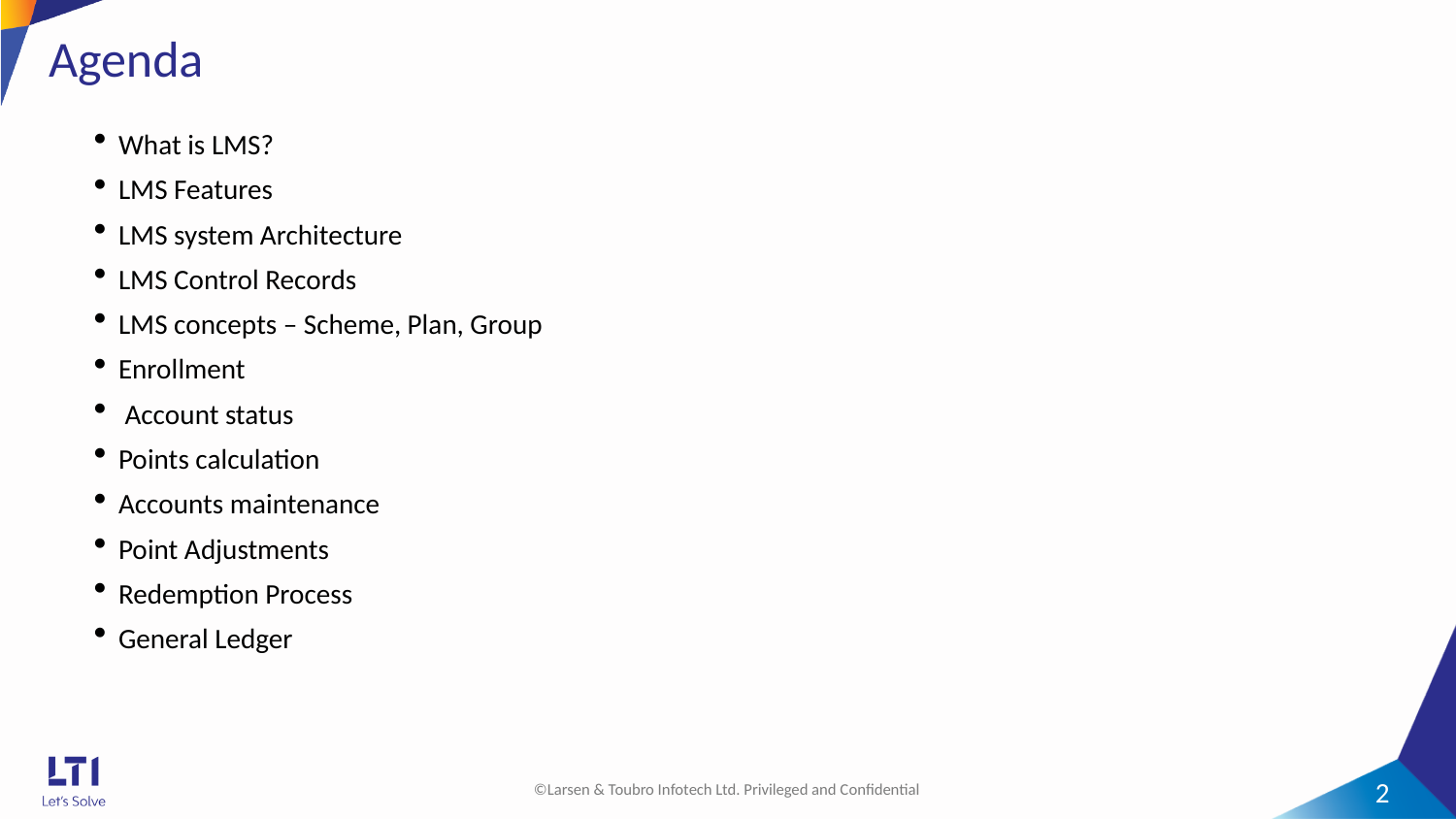

# Agenda
What is LMS?
LMS Features
LMS system Architecture
LMS Control Records
LMS concepts – Scheme, Plan, Group
Enrollment
 Account status
Points calculation
Accounts maintenance
Point Adjustments
Redemption Process
General Ledger